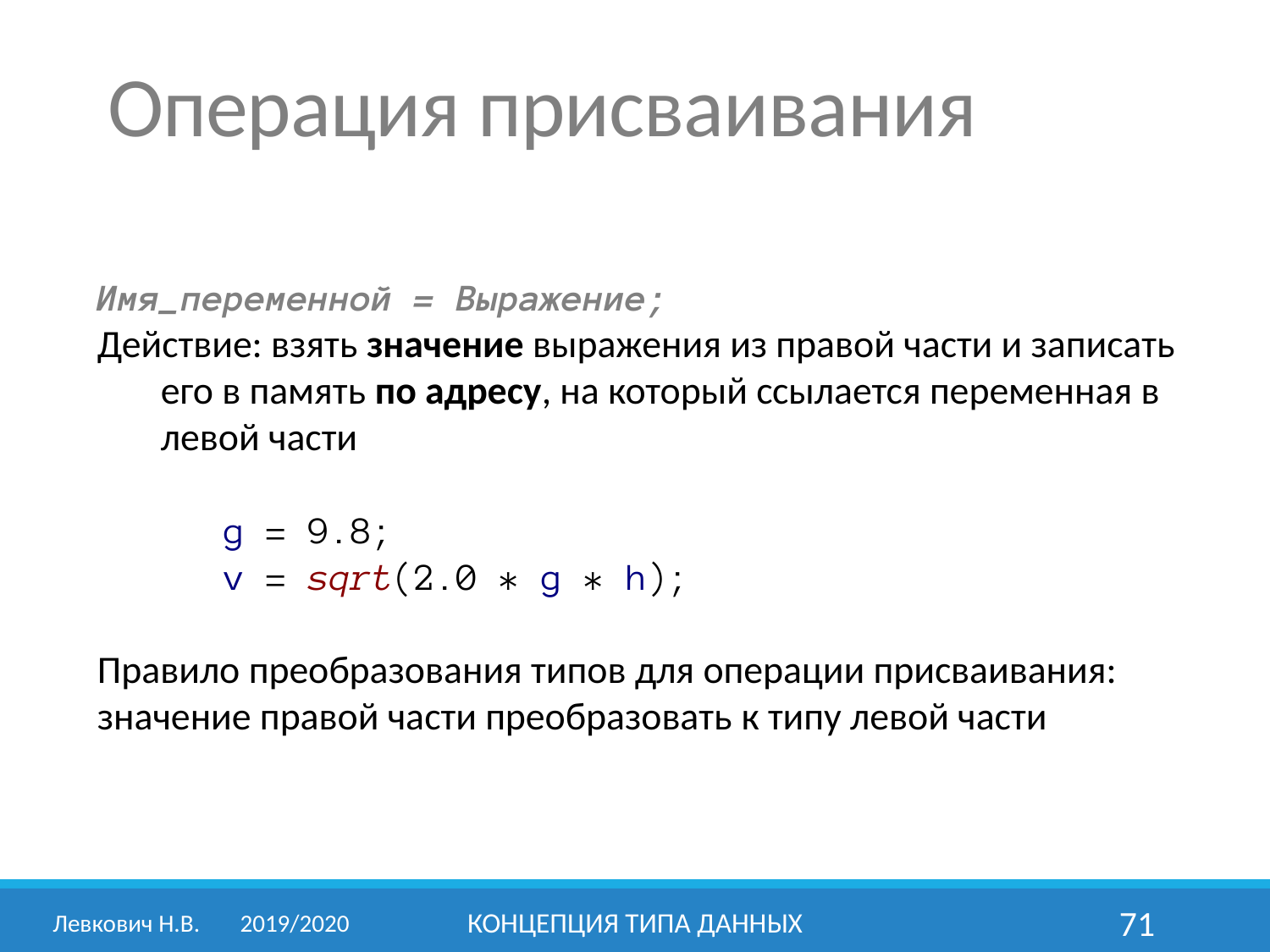

Операция присваивания
Имя_переменной = Выражение;
Действие: взять значение выражения из правой части и записать его в память по адресу, на который ссылается переменная в левой части
	g = 9.8;
	v = sqrt(2.0 * g * h);
Правило преобразования типов для операции присваивания:
значение правой части преобразовать к типу левой части
Левкович Н.В.	2019/2020
Концепция типа данных
71